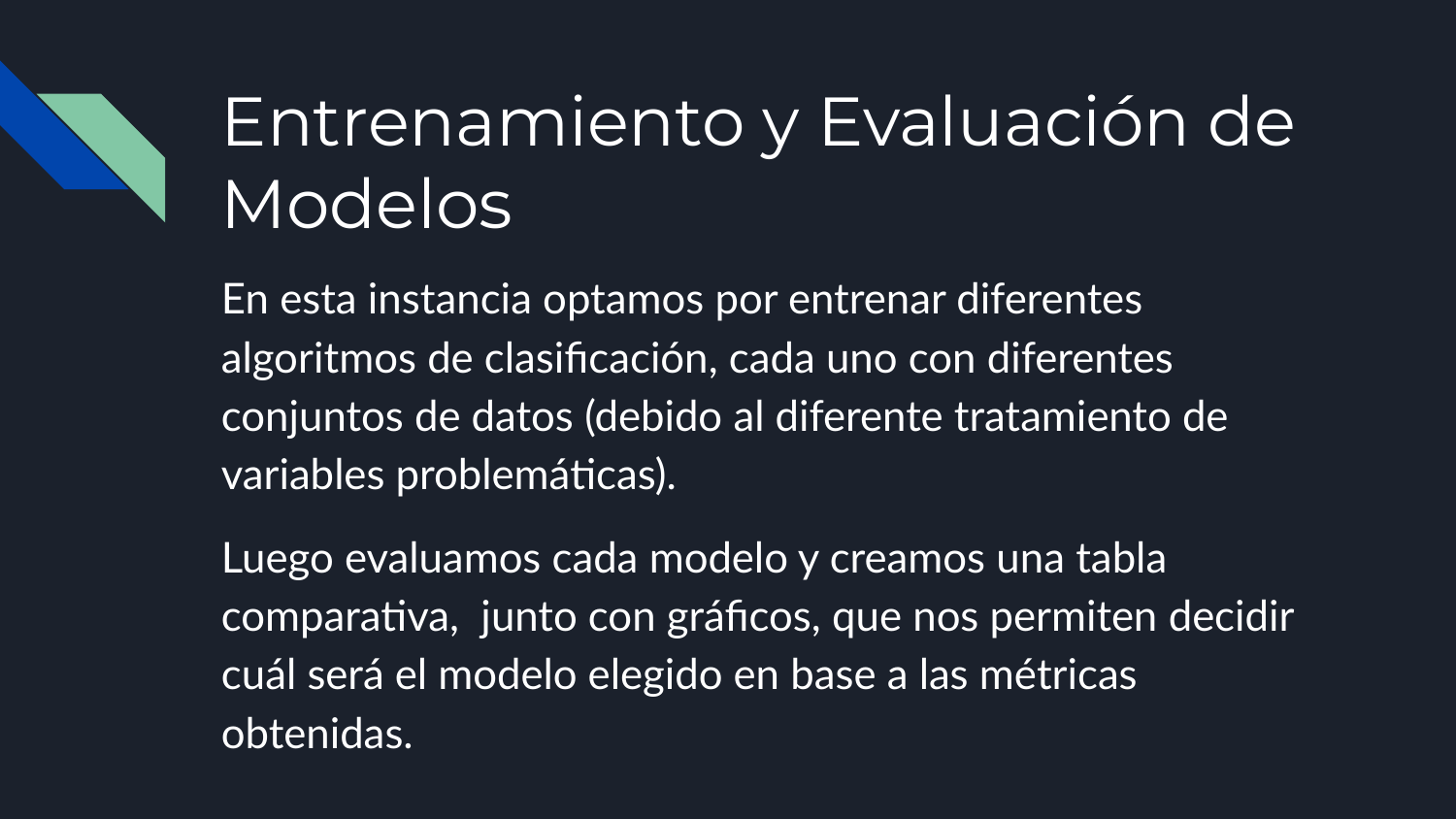

# Entrenamiento y Evaluación de Modelos
En esta instancia optamos por entrenar diferentes algoritmos de clasificación, cada uno con diferentes conjuntos de datos (debido al diferente tratamiento de variables problemáticas).
Luego evaluamos cada modelo y creamos una tabla comparativa,  junto con gráficos, que nos permiten decidir cuál será el modelo elegido en base a las métricas obtenidas.